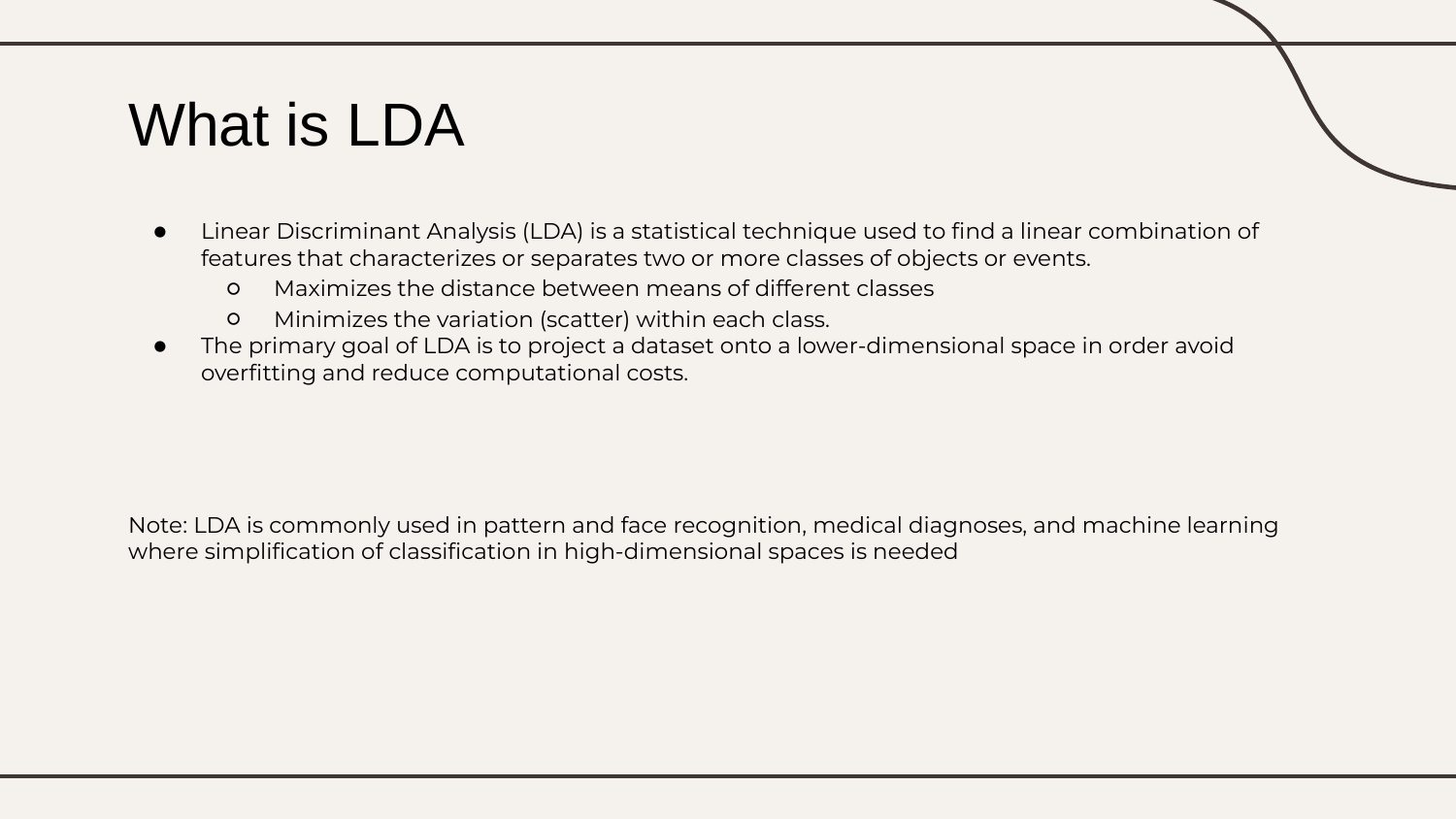

# What is LDA
Linear Discriminant Analysis (LDA) is a statistical technique used to find a linear combination of features that characterizes or separates two or more classes of objects or events.
Maximizes the distance between means of different classes
Minimizes the variation (scatter) within each class.
The primary goal of LDA is to project a dataset onto a lower-dimensional space in order avoid overfitting and reduce computational costs.

Note: LDA is commonly used in pattern and face recognition, medical diagnoses, and machine learning where simplification of classification in high-dimensional spaces is needed